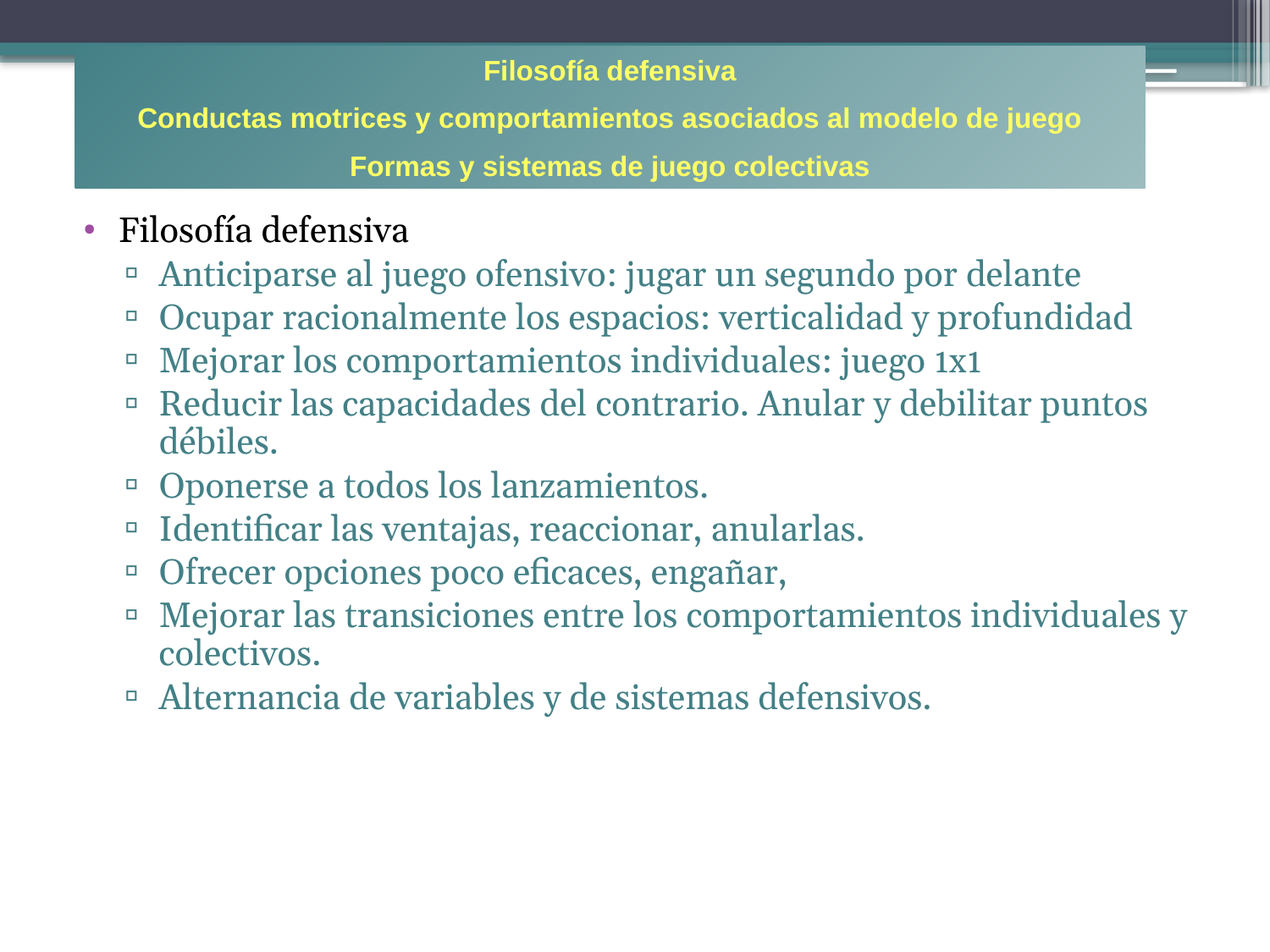

Filosofía defensiva
Conductas motrices y comportamientos asociados al modelo de juego
Formas y sistemas de juego colectivas
Filosofía defensiva
Anticiparse al juego ofensivo: jugar un segundo por delante
Ocupar racionalmente los espacios: verticalidad y profundidad
Mejorar los comportamientos individuales: juego 1x1
Reducir las capacidades del contrario. Anular y debilitar puntos débiles.
Oponerse a todos los lanzamientos.
Identificar las ventajas, reaccionar, anularlas.
Ofrecer opciones poco eficaces, engañar,
Mejorar las transiciones entre los comportamientos individuales y colectivos.
Alternancia de variables y de sistemas defensivos.